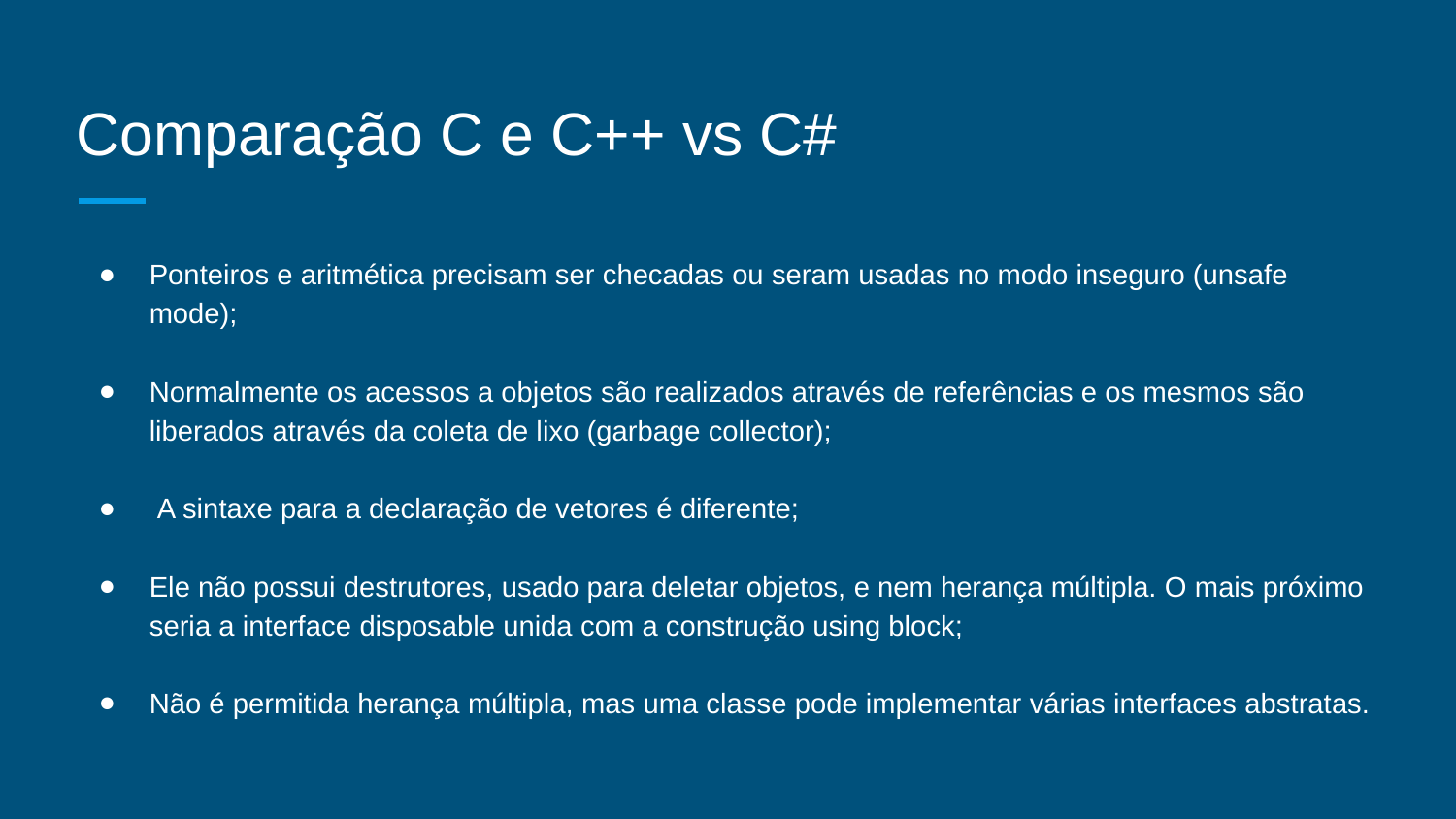

# Comparação C e C++ vs C#
Ponteiros e aritmética precisam ser checadas ou seram usadas no modo inseguro (unsafe mode);

Normalmente os acessos a objetos são realizados através de referências e os mesmos são liberados através da coleta de lixo (garbage collector);

 A sintaxe para a declaração de vetores é diferente;

Ele não possui destrutores, usado para deletar objetos, e nem herança múltipla. O mais próximo seria a interface disposable unida com a construção using block;

Não é permitida herança múltipla, mas uma classe pode implementar várias interfaces abstratas.